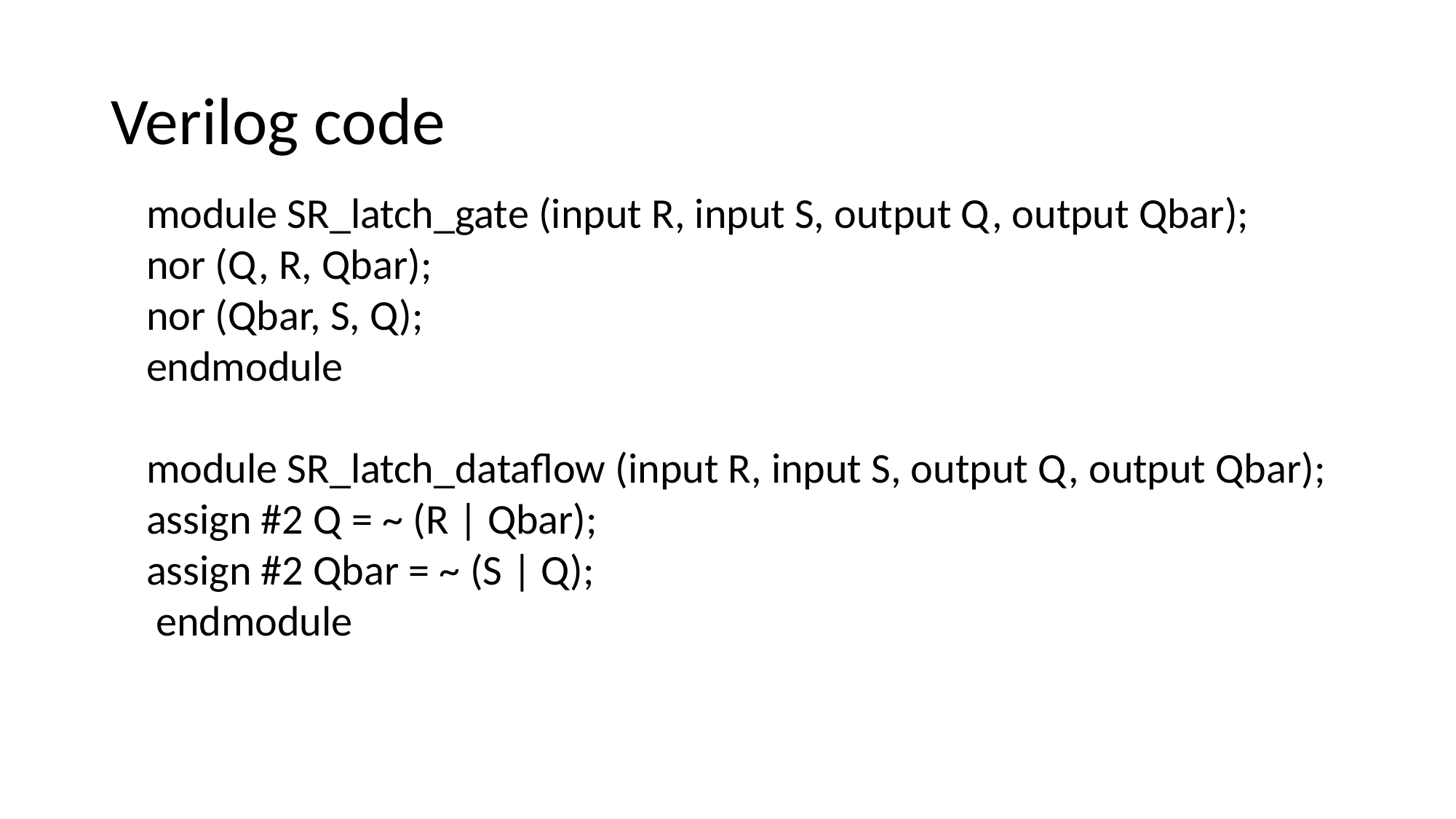

# Verilog code
module SR_latch_gate (input R, input S, output Q, output Qbar);
nor (Q, R, Qbar);
nor (Qbar, S, Q);
endmodule

module SR_latch_dataflow (input R, input S, output Q, output Qbar);
assign #2 Q = ~ (R | Qbar);
assign #2 Qbar = ~ (S | Q);
 endmodule